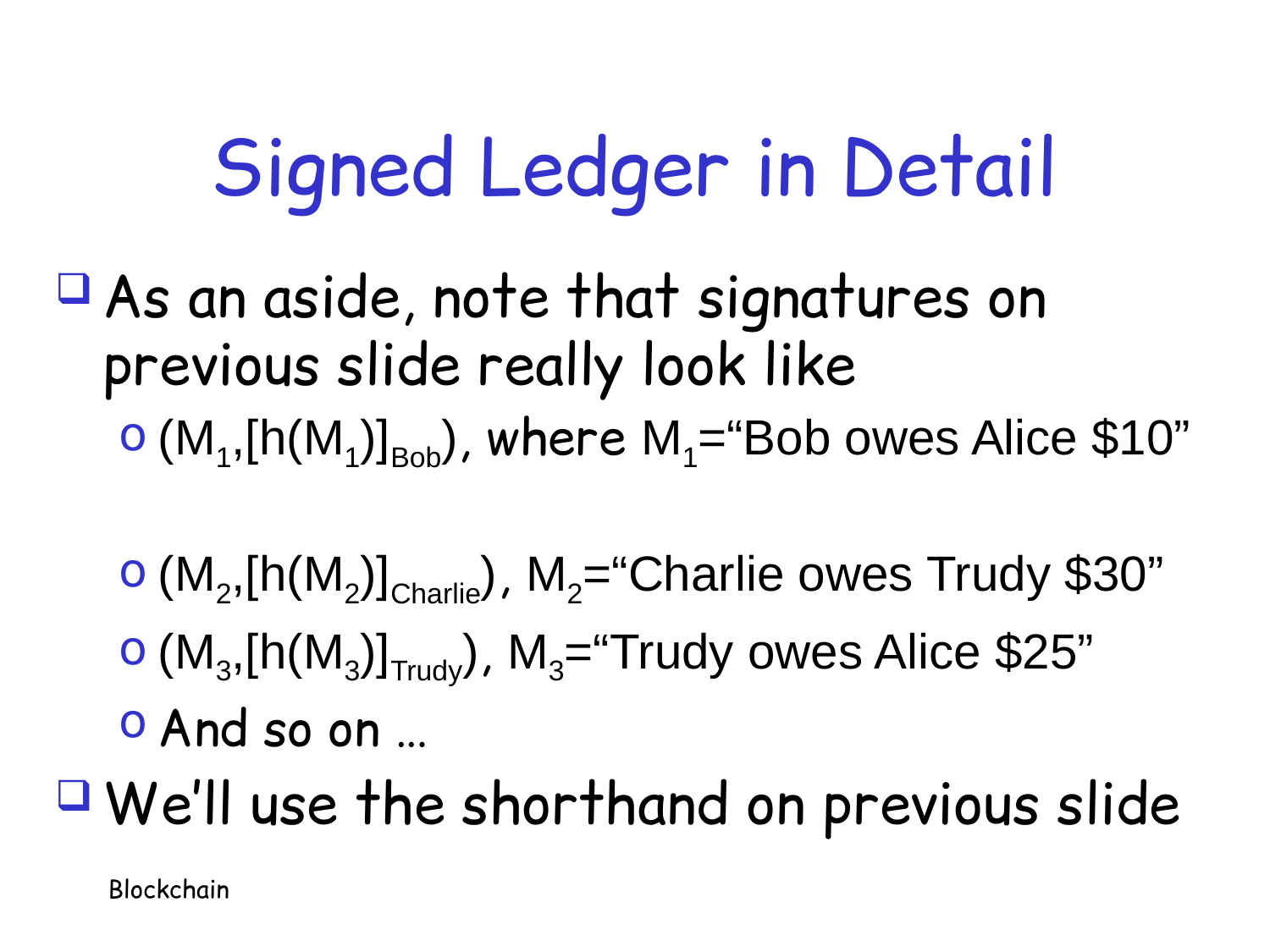

# Signed Ledger in Detail
As an aside, note that signatures on previous slide really look like
(M1,[h(M1)]Bob), where M1=“Bob owes Alice $10”
(M2,[h(M2)]Charlie), M2=“Charlie owes Trudy $30”
(M3,[h(M3)]Trudy), M3=“Trudy owes Alice $25”
And so on …
We’ll use the shorthand on previous slide

Blockchain